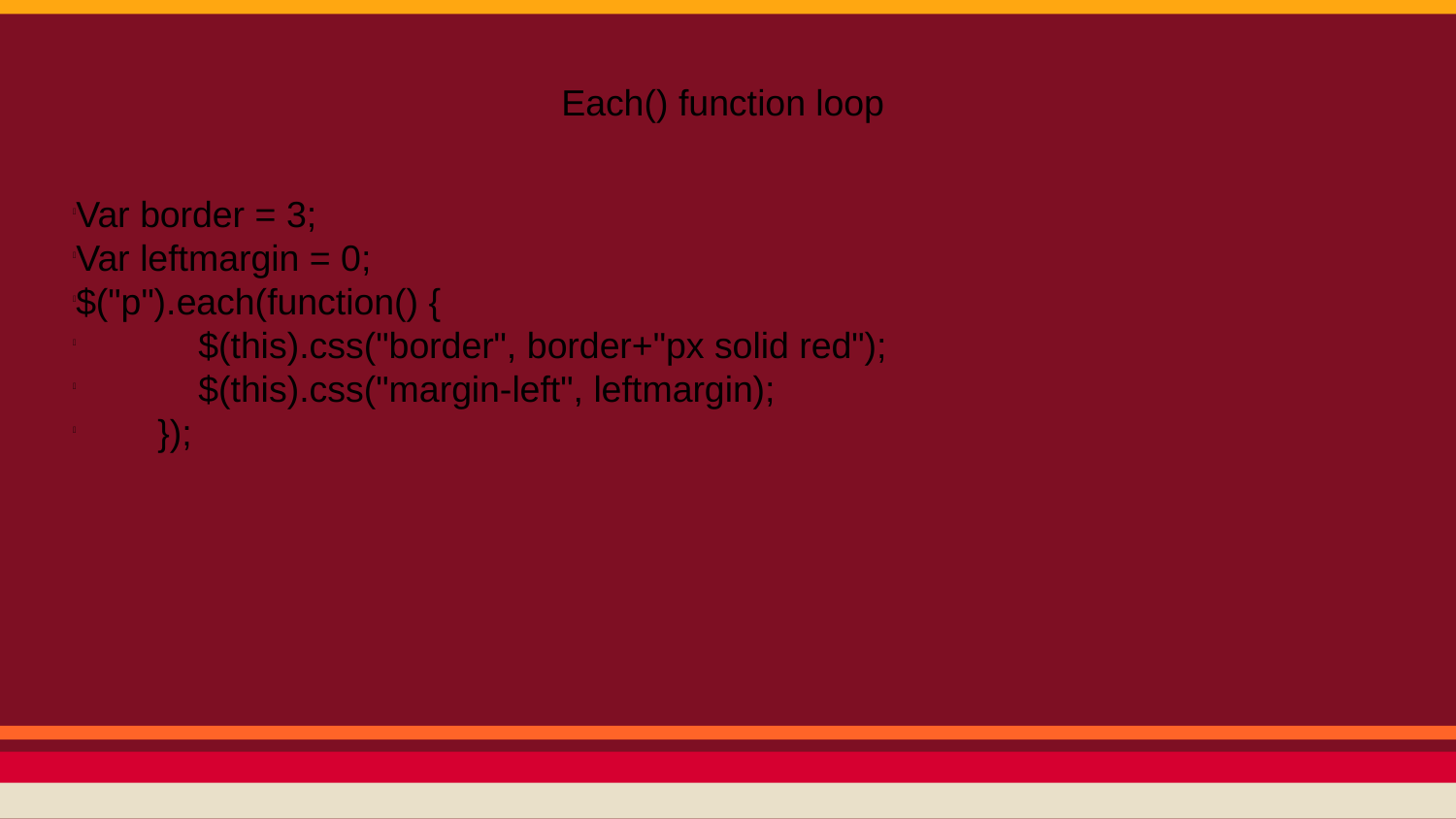

Each() function loop
Var border = 3;
Var leftmargin = 0;
$("p").each(function() {
            $(this).css("border", border+"px solid red");
            $(this).css("margin-left", leftmargin);
        });